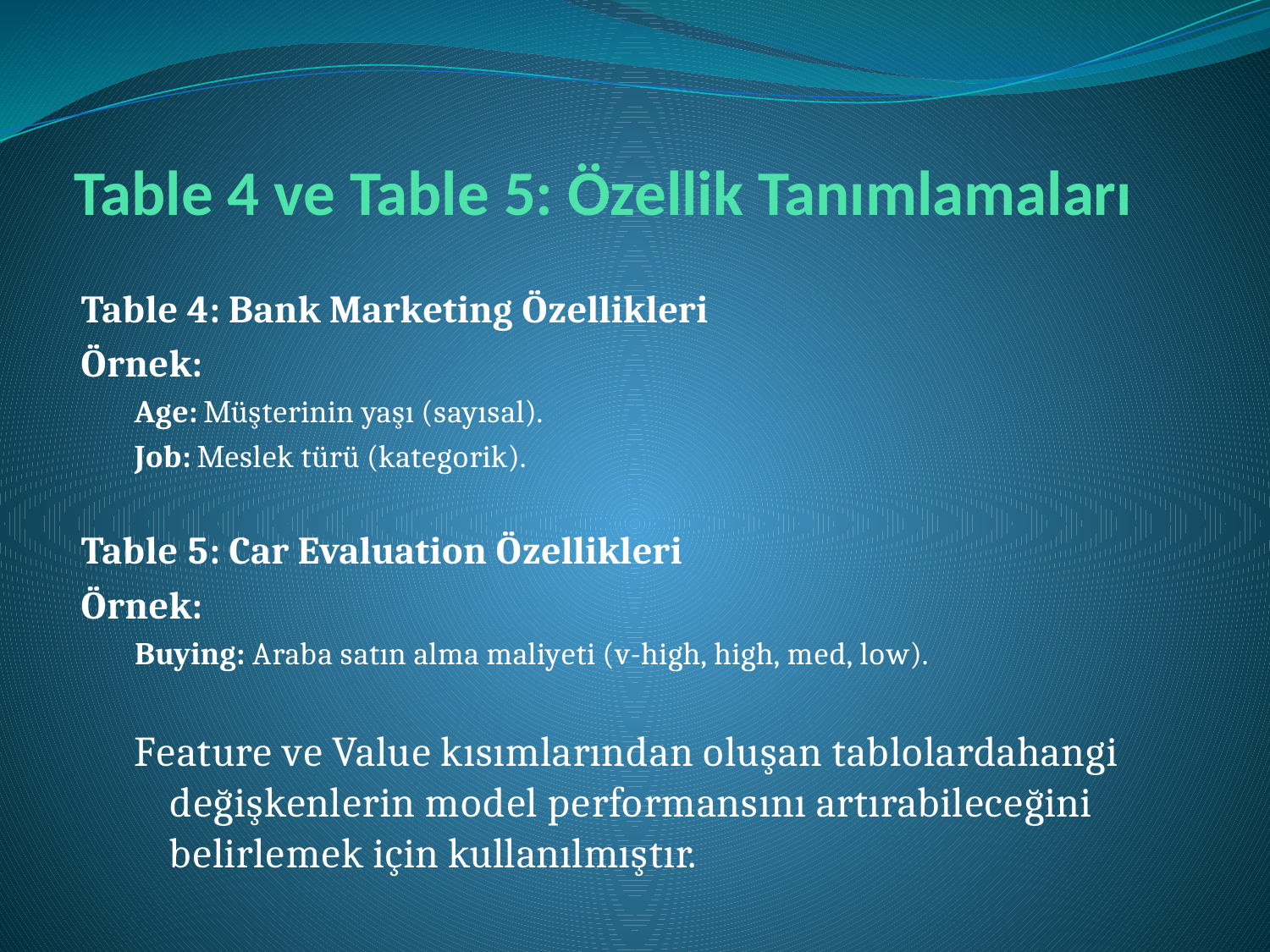

# Table 4 ve Table 5: Özellik Tanımlamaları
Table 4: Bank Marketing Özellikleri
Örnek:
Age: Müşterinin yaşı (sayısal).
Job: Meslek türü (kategorik).

Table 5: Car Evaluation Özellikleri
Örnek:
Buying: Araba satın alma maliyeti (v-high, high, med, low).

Feature ve Value kısımlarından oluşan tablolardahangi değişkenlerin model performansını artırabileceğini belirlemek için kullanılmıştır.